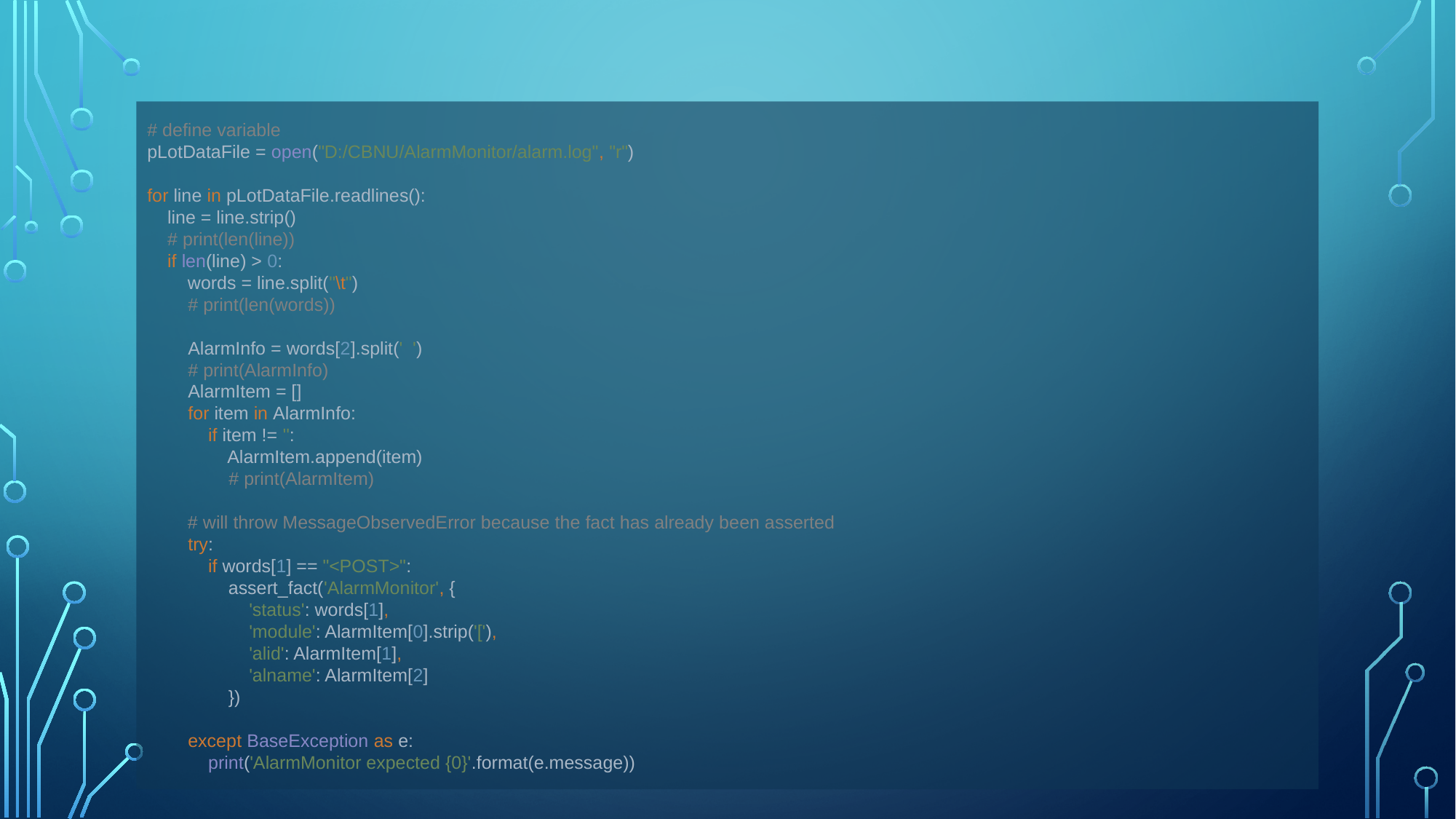

# # define variable pLotDataFile = open("D:/CBNU/AlarmMonitor/alarm.log", "r") for line in pLotDataFile.readlines(): line = line.strip() # print(len(line)) if len(line) > 0: words = line.split("\t") # print(len(words)) AlarmInfo = words[2].split('  ') # print(AlarmInfo) AlarmItem = [] for item in AlarmInfo: if item != '': AlarmItem.append(item) # print(AlarmItem) # will throw MessageObservedError because the fact has already been asserted try: if words[1] == "<POST>": assert_fact('AlarmMonitor', { 'status': words[1], 'module': AlarmItem[0].strip('['), 'alid': AlarmItem[1], 'alname': AlarmItem[2] }) except BaseException as e: print('AlarmMonitor expected {0}'.format(e.message))